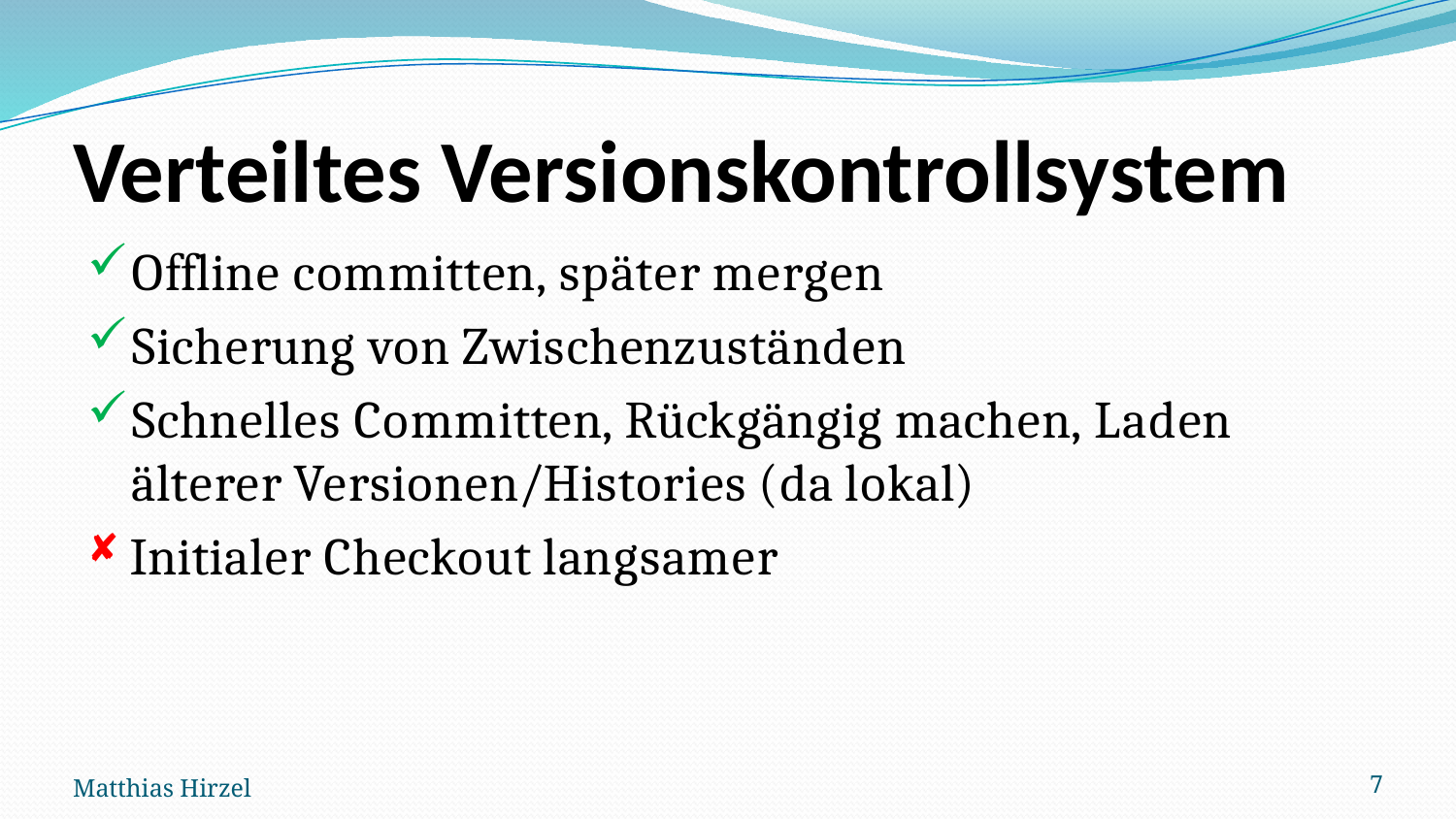

# Verteiltes Versionskontrollsystem
Offline committen, später mergen
Sicherung von Zwischenzuständen
Schnelles Committen, Rückgängig machen, Laden älterer Versionen/Histories (da lokal)
Initialer Checkout langsamer

Matthias Hirzel
7